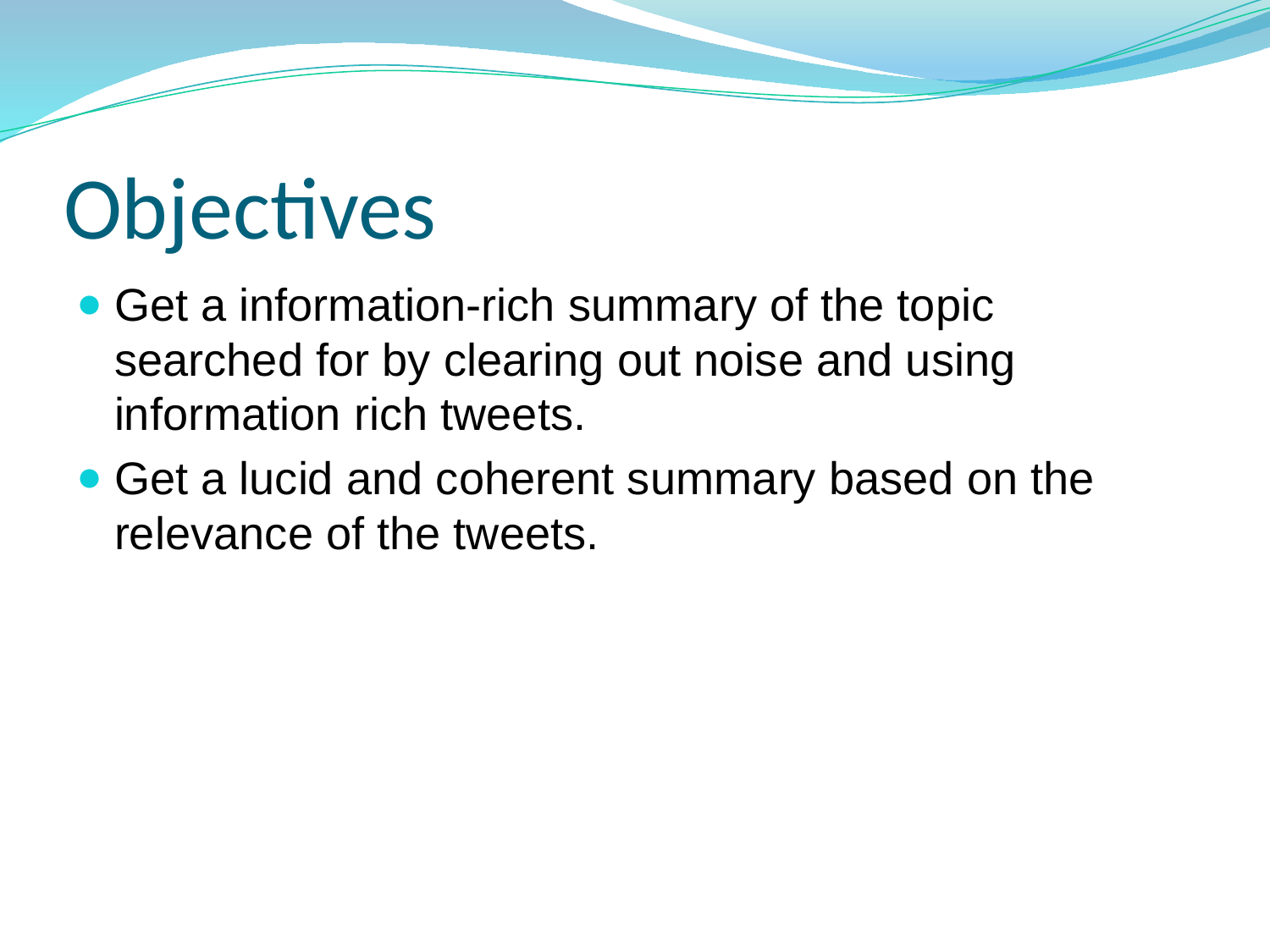

# Objectives
Get a information-rich summary of the topic searched for by clearing out noise and using information rich tweets.
Get a lucid and coherent summary based on the relevance of the tweets.